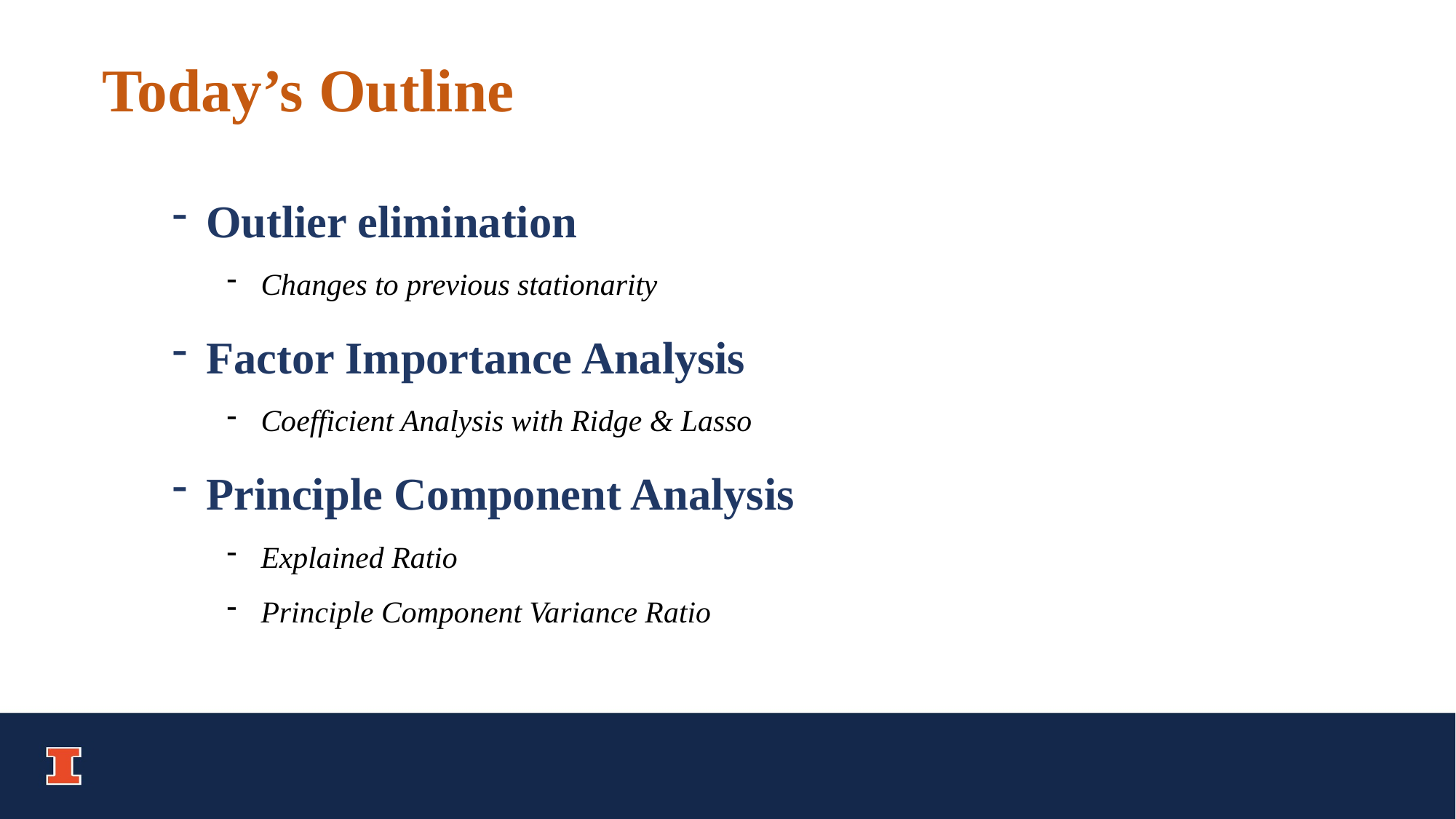

Today’s Outline
Outlier elimination
Changes to previous stationarity
Factor Importance Analysis
Coefficient Analysis with Ridge & Lasso
Principle Component Analysis
Explained Ratio
Principle Component Variance Ratio